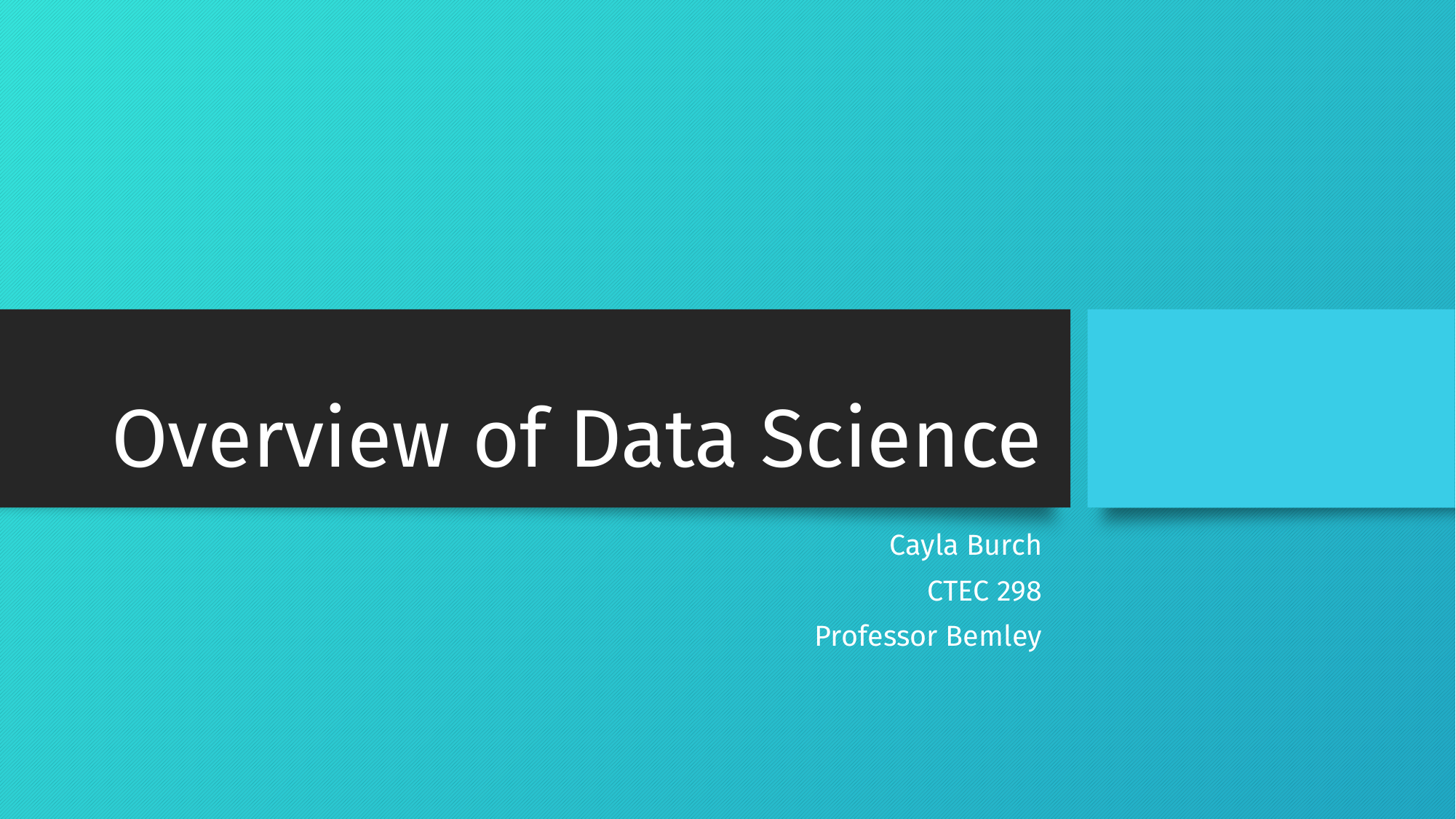

# Overview of Data Science
Cayla Burch
CTEC 298
Professor Bemley